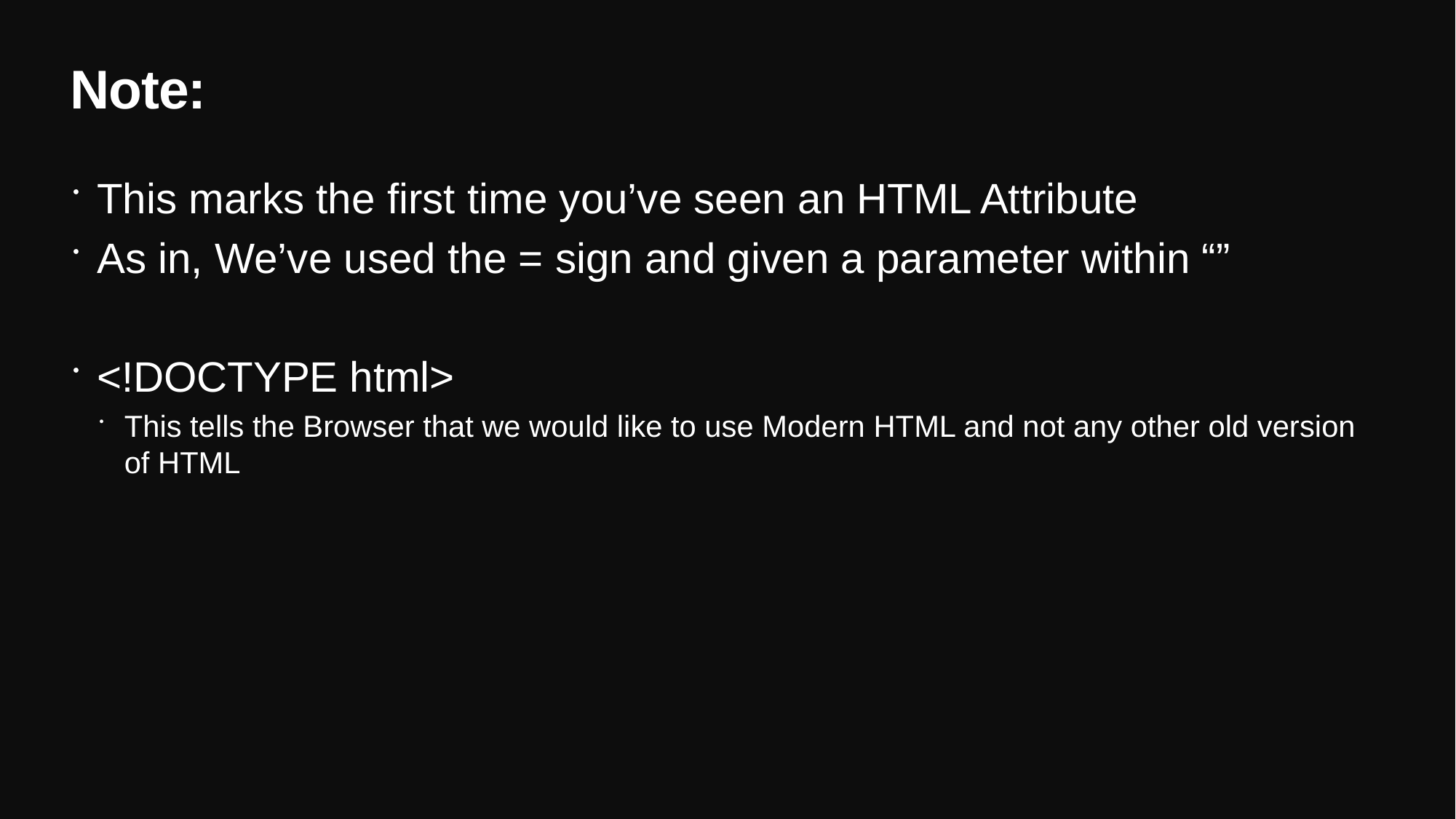

# Note:
This marks the first time you’ve seen an HTML Attribute
As in, We’ve used the = sign and given a parameter within “”

<!DOCTYPE html>
This tells the Browser that we would like to use Modern HTML and not any other old version of HTML